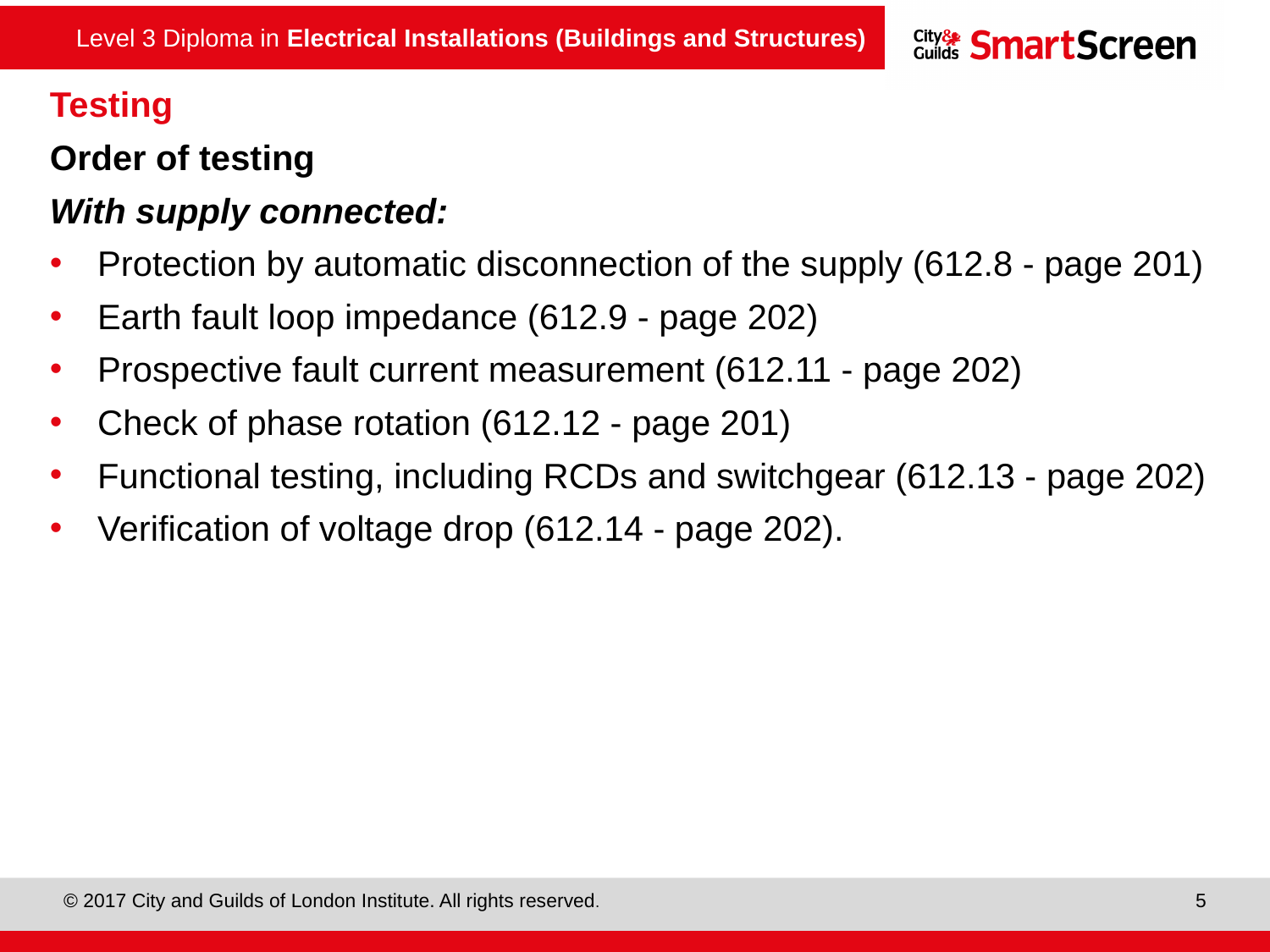

Testing
Order of testing
With supply connected:
Protection by automatic disconnection of the supply (612.8 - page 201)
Earth fault loop impedance (612.9 - page 202)
Prospective fault current measurement (612.11 - page 202)
Check of phase rotation (612.12 - page 201)
Functional testing, including RCDs and switchgear (612.13 - page 202)
Verification of voltage drop (612.14 - page 202).